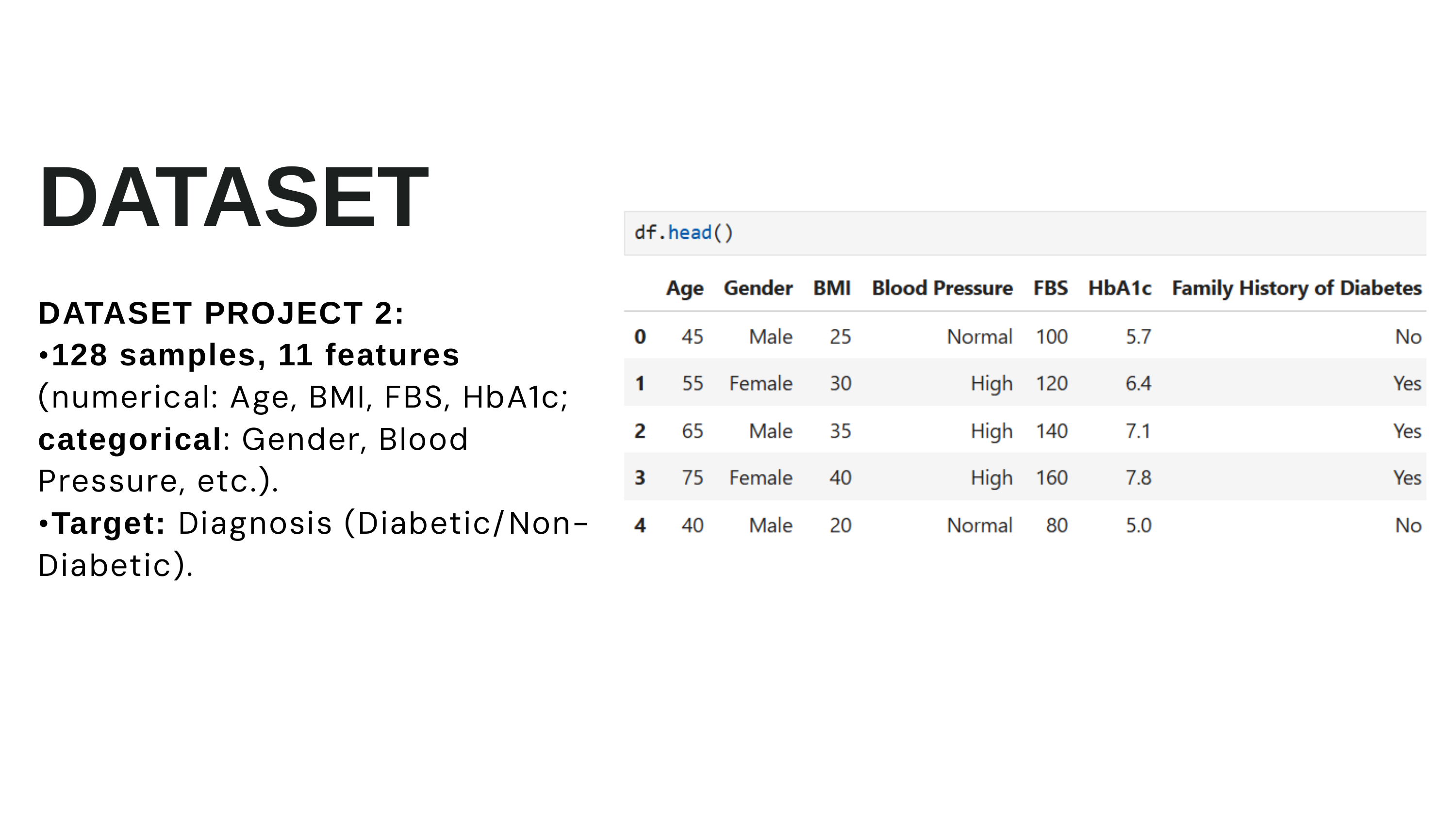

DATASET

DATASET PROJECT 2:
•128 samples, 11 features (numerical: Age, BMI, FBS, HbA1c; categorical: Gender, Blood Pressure, etc.).
•Target: Diagnosis (Diabetic/Non-Diabetic).